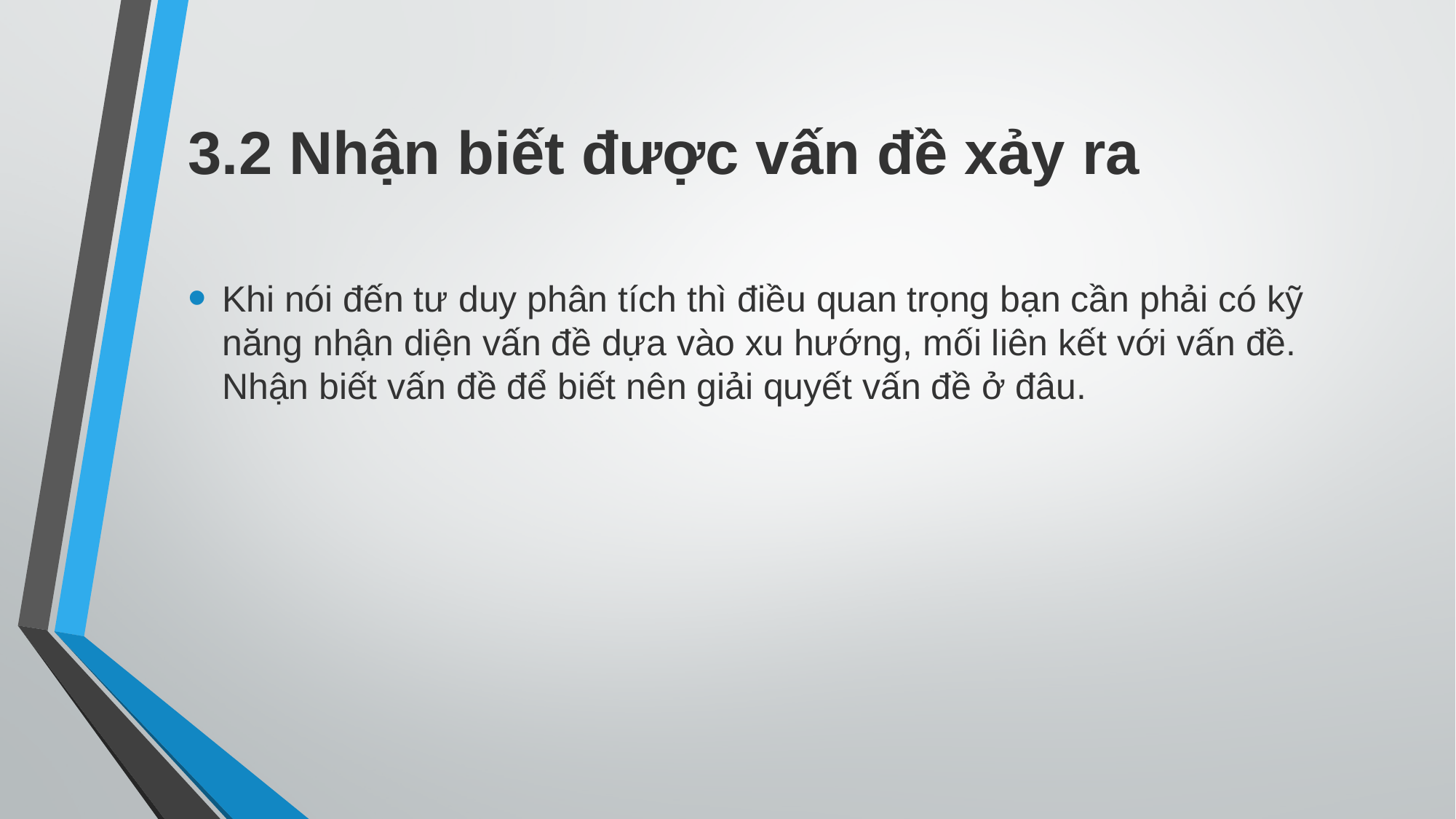

# 3.2 Nhận biết được vấn đề xảy ra
Khi nói đến tư duy phân tích thì điều quan trọng bạn cần phải có kỹ năng nhận diện vấn đề dựa vào xu hướng, mối liên kết với vấn đề. Nhận biết vấn đề để biết nên giải quyết vấn đề ở đâu.